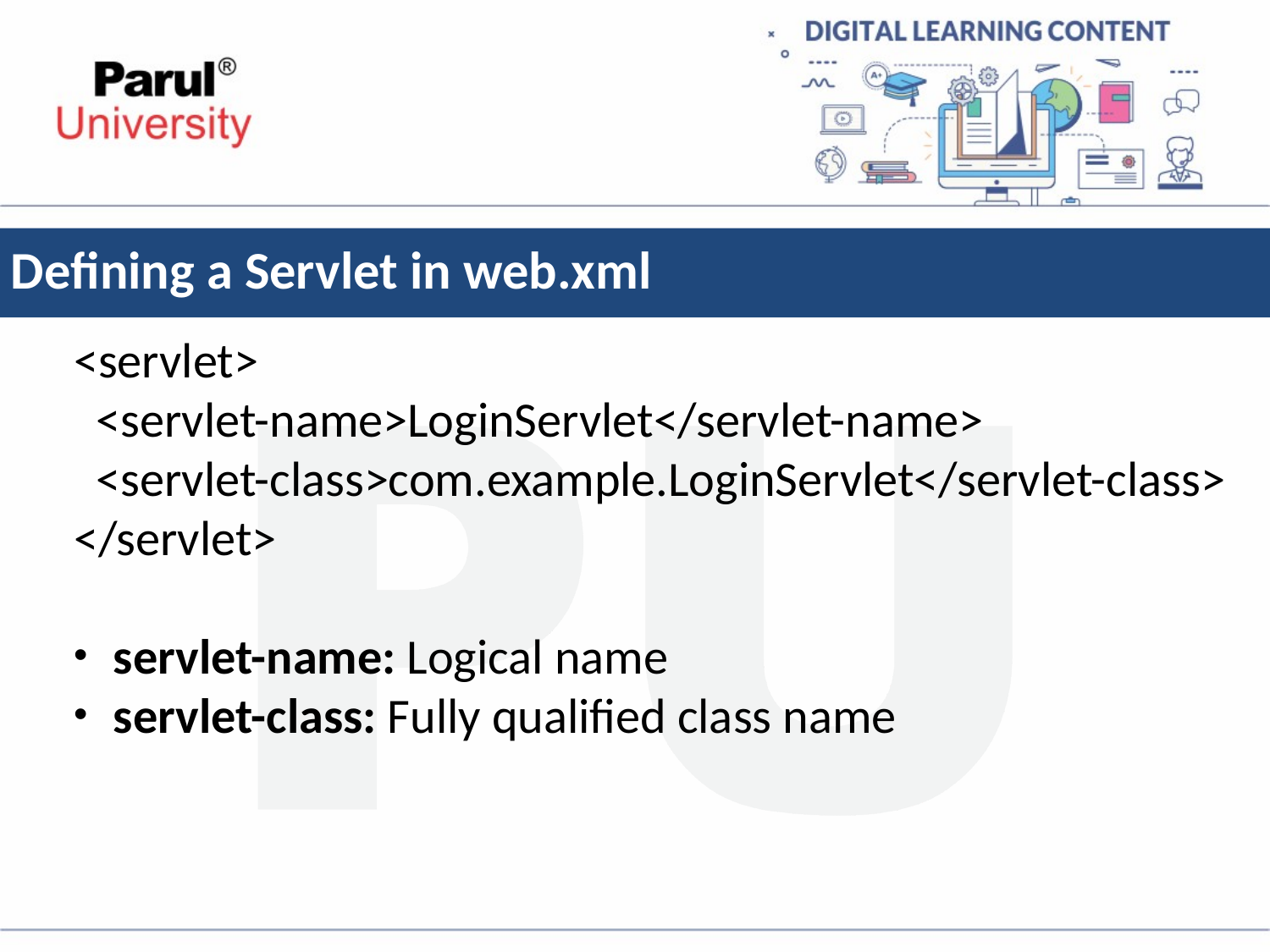

# Defining a Servlet in web.xml
<servlet>
  <servlet-name>LoginServlet</servlet-name>
  <servlet-class>com.example.LoginServlet</servlet-class>
</servlet>

servlet-name: Logical name
servlet-class: Fully qualified class name